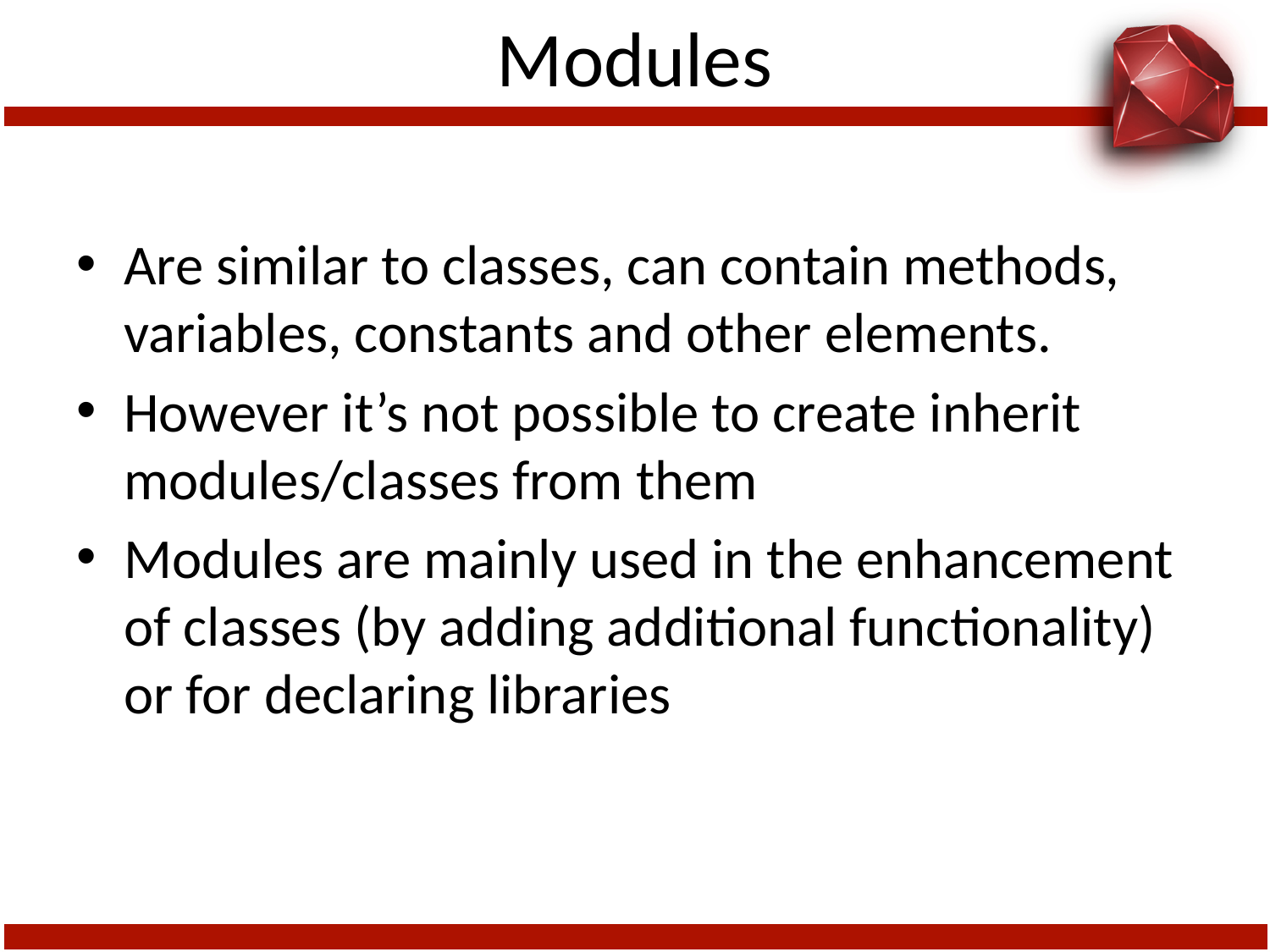

# Modules
Are similar to classes, can contain methods, variables, constants and other elements.
However it’s not possible to create inherit modules/classes from them
Modules are mainly used in the enhancement of classes (by adding additional functionality) or for declaring libraries